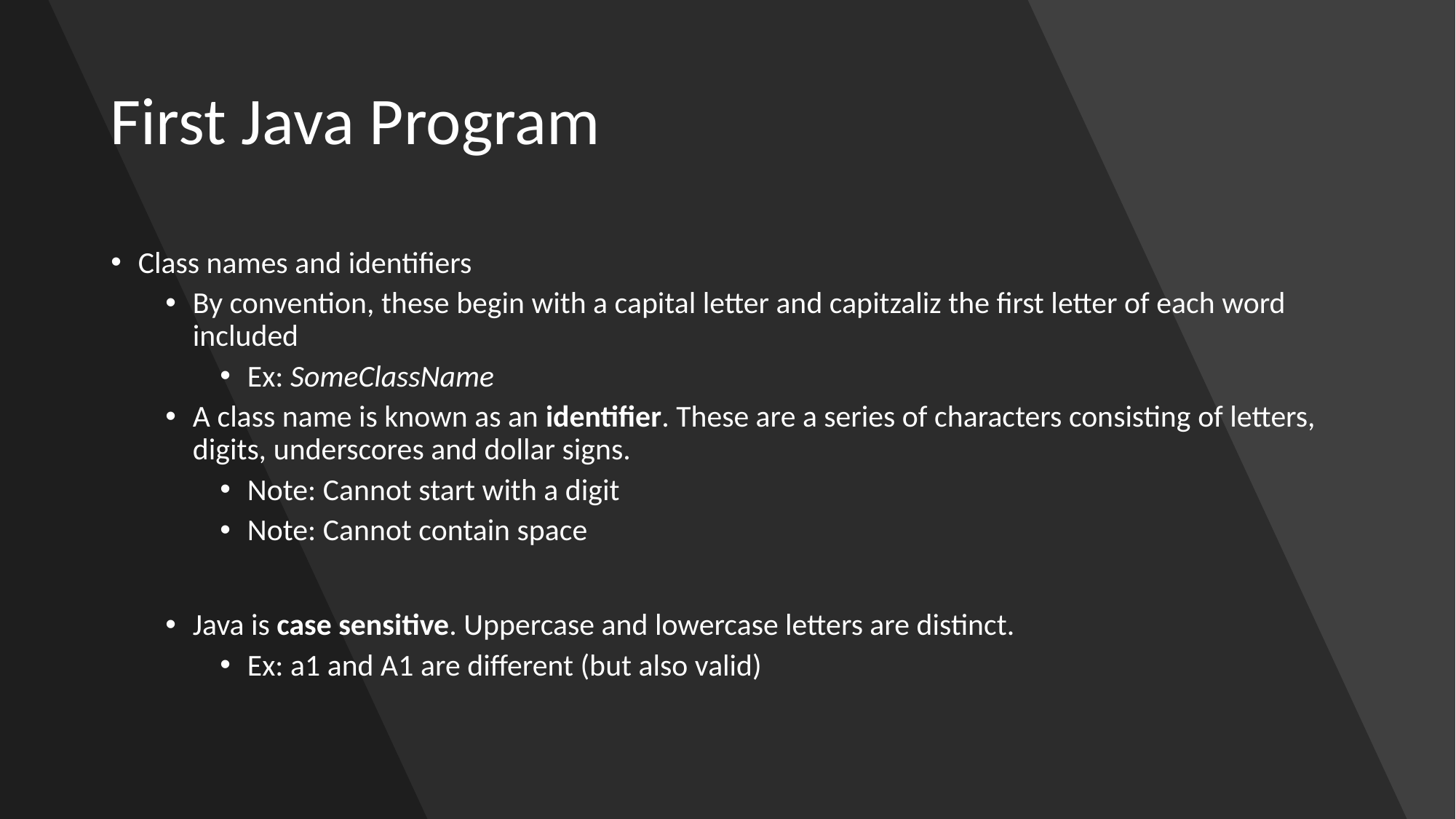

# First Java Program
Class names and identifiers
By convention, these begin with a capital letter and capitzaliz the first letter of each word included
Ex: SomeClassName
A class name is known as an identifier. These are a series of characters consisting of letters, digits, underscores and dollar signs.
Note: Cannot start with a digit
Note: Cannot contain space

Java is case sensitive. Uppercase and lowercase letters are distinct.
Ex: a1 and A1 are different (but also valid)